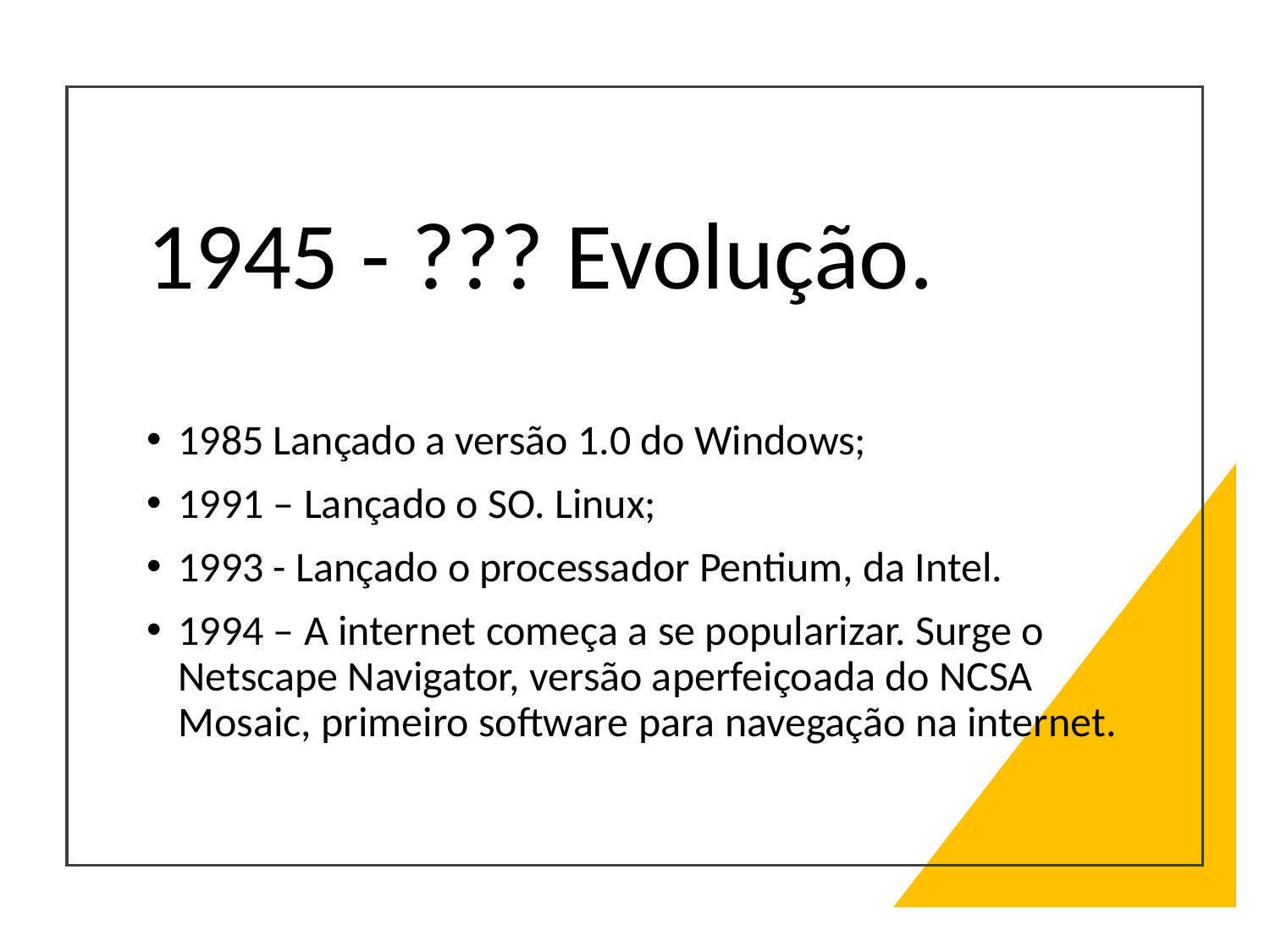

# 1945 - ??? Evolução.
1985 Lançado a versão 1.0 do Windows;
1991 – Lançado o SO. Linux;
1993 - Lançado o processador Pentium, da Intel.
1994 – A internet começa a se popularizar. Surge o Netscape Navigator, versão aperfeiçoada do NCSA Mosaic, primeiro software para navegação na internet.